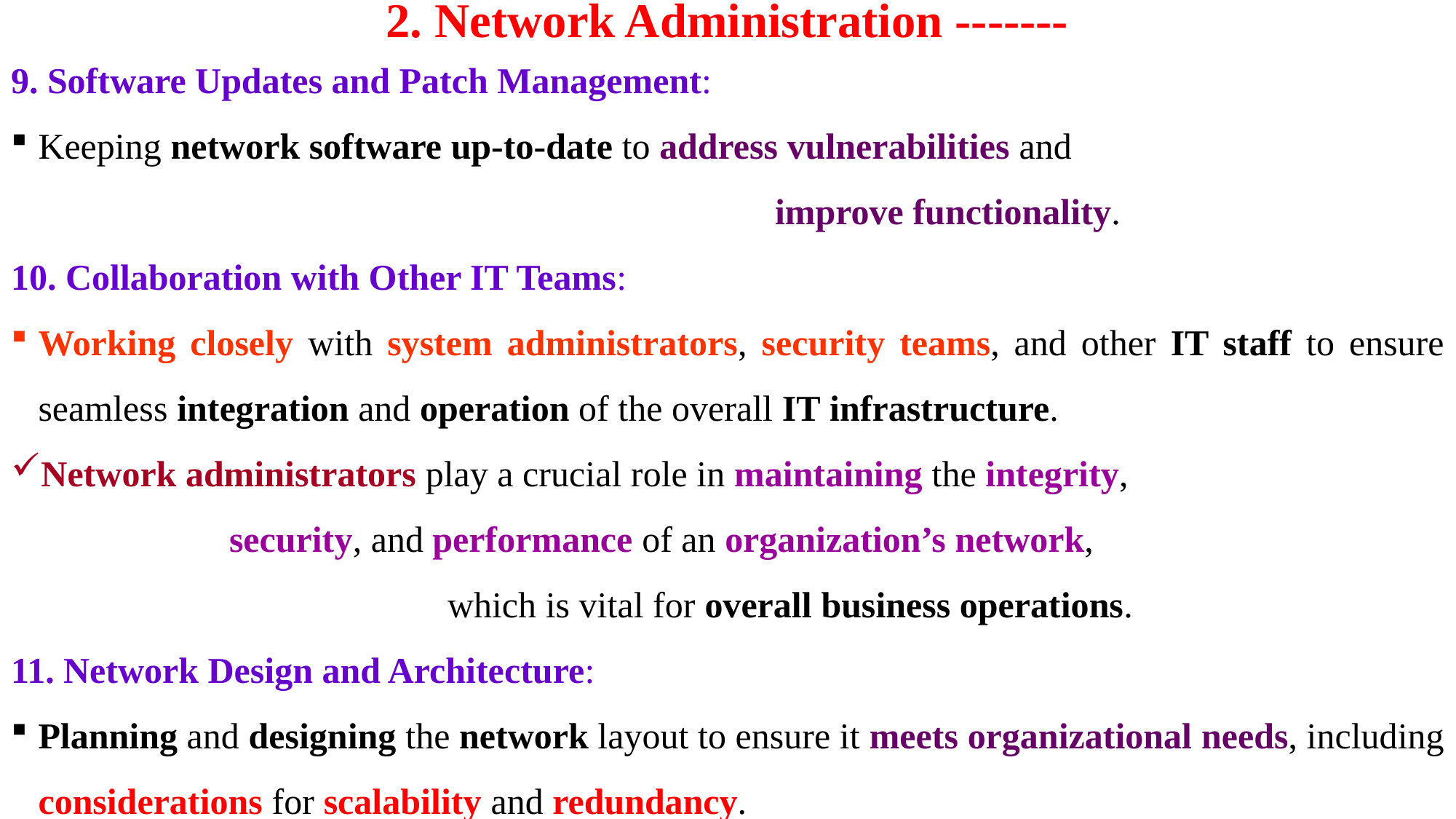

# 2. Network Administration -------
9. Software Updates and Patch Management:
Keeping network software up-to-date to address vulnerabilities and
							improve functionality.
10. Collaboration with Other IT Teams:
Working closely with system administrators, security teams, and other IT staff to ensure seamless integration and operation of the overall IT infrastructure.
Network administrators play a crucial role in maintaining the integrity,
		security, and performance of an organization’s network,
				which is vital for overall business operations.
11. Network Design and Architecture:
Planning and designing the network layout to ensure it meets organizational needs, including considerations for scalability and redundancy.

97